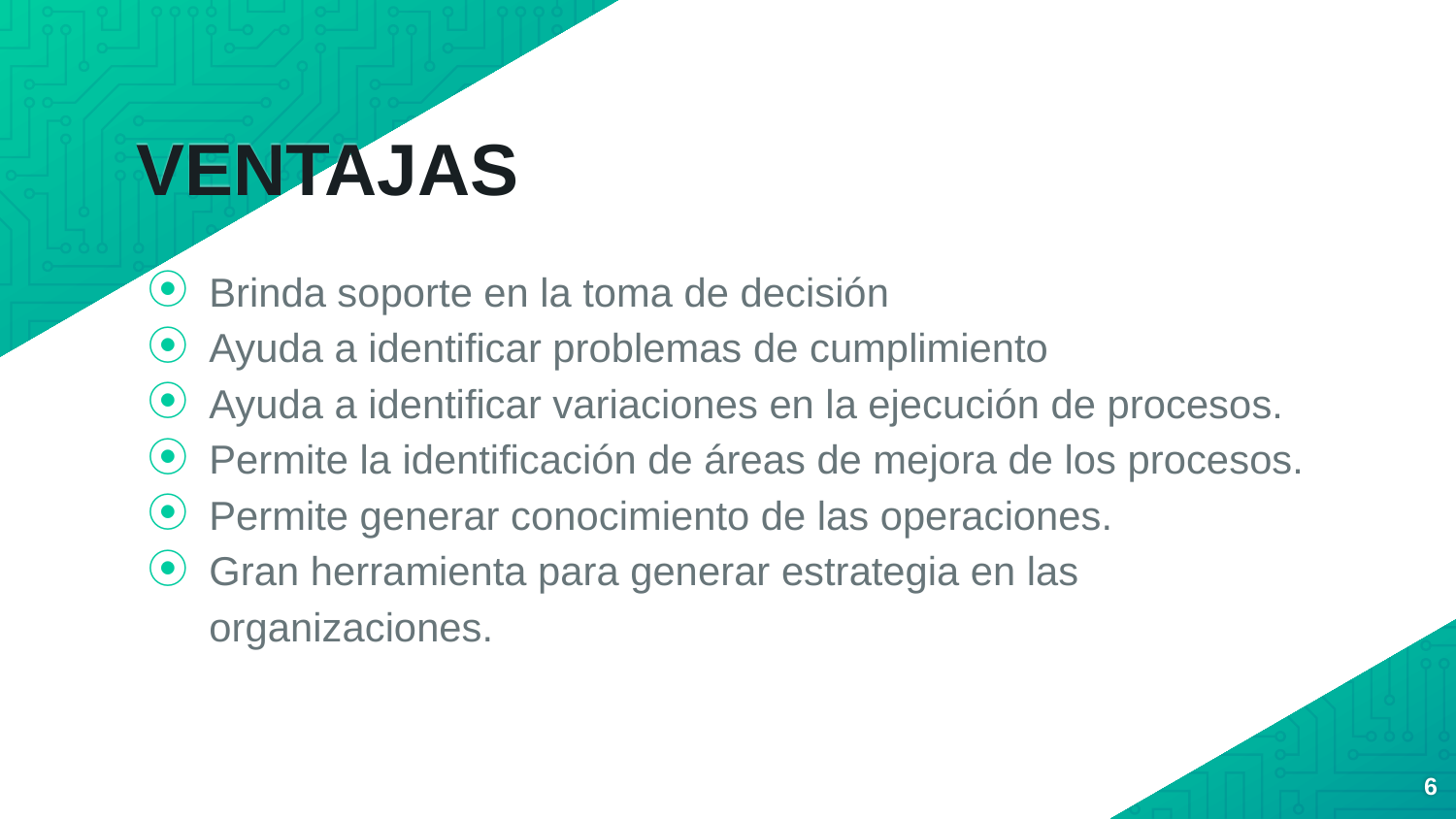

# VENTAJAS
Brinda soporte en la toma de decisión
Ayuda a identificar problemas de cumplimiento
Ayuda a identificar variaciones en la ejecución de procesos.
Permite la identificación de áreas de mejora de los procesos.
Permite generar conocimiento de las operaciones.
Gran herramienta para generar estrategia en las organizaciones.

6